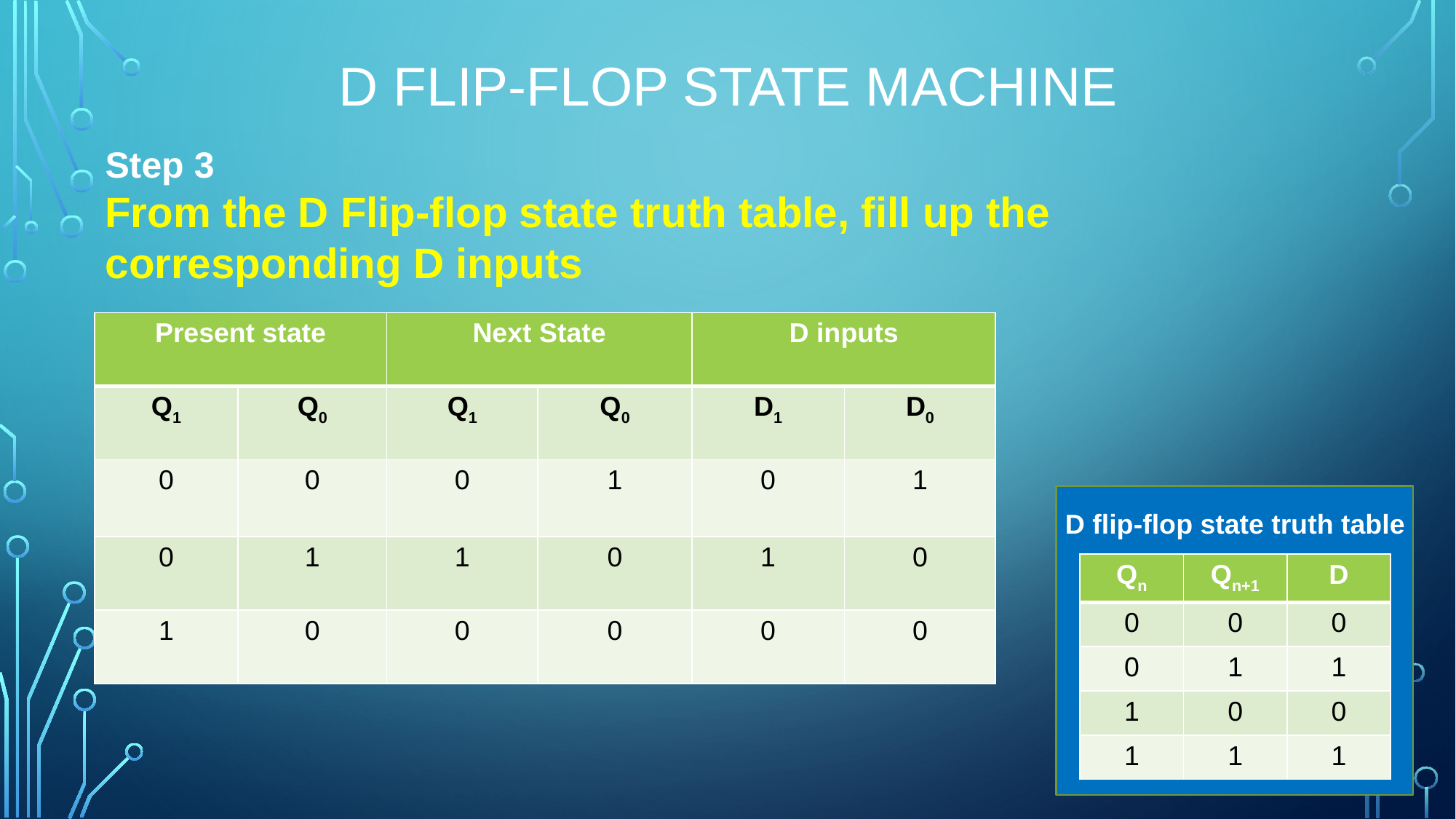

# D flip-flop state machine
Step 3
From the D Flip-flop state truth table, fill up the corresponding D inputs
| Present state |  | Next State |  | D inputs |  |
| --- | --- | --- | --- | --- | --- |
| Q1 | Q0 | Q1 | Q0 | D1 | D0 |
| 0 | 0 | 0 | 1 | 0 | 1 |
| 0 | 1 | 1 | 0 | 1 | 0 |
| 1 | 0 | 0 | 0 | 0 | 0 |

D flip-flop state truth table
| Qn | Qn+1 | D |
| --- | --- | --- |
| 0 | 0 | 0 |
| 0 | 1 | 1 |
| 1 | 0 | 0 |
| 1 | 1 | 1 |